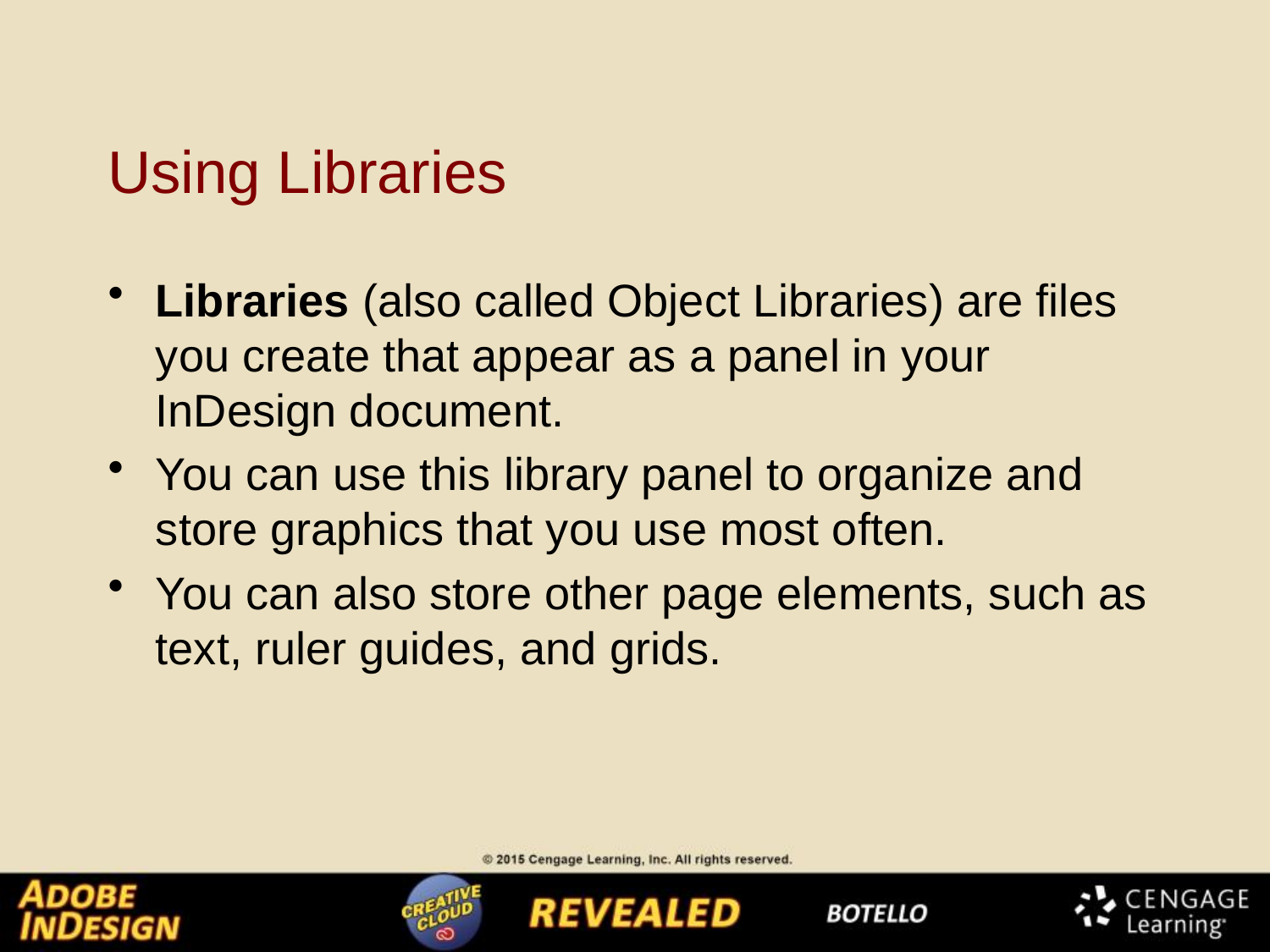

# Using Libraries
Libraries (also called Object Libraries) are files you create that appear as a panel in your InDesign document.
You can use this library panel to organize and store graphics that you use most often.
You can also store other page elements, such as text, ruler guides, and grids.